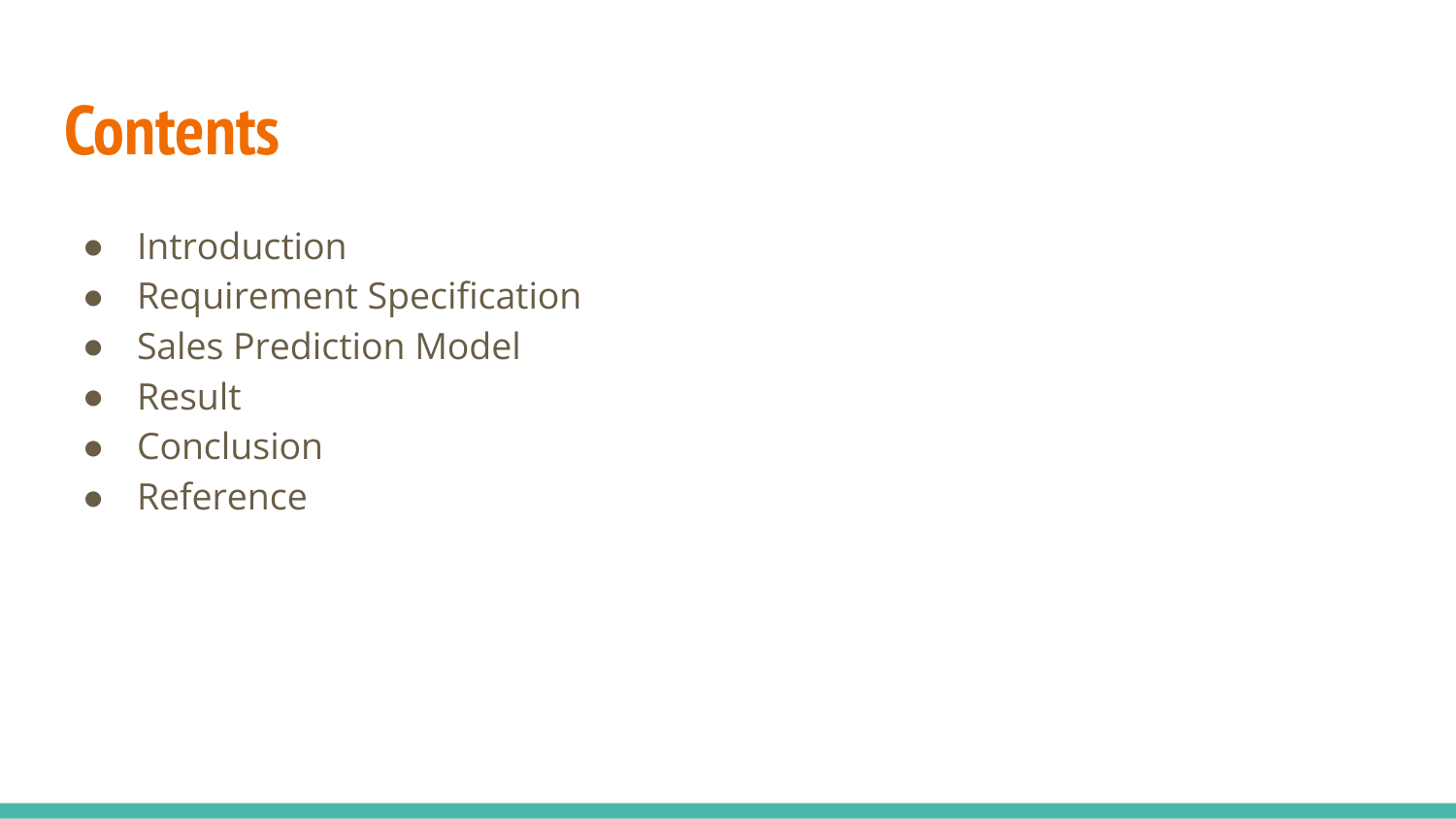

# Contents
Introduction
Requirement Specification
Sales Prediction Model
Result
Conclusion
Reference